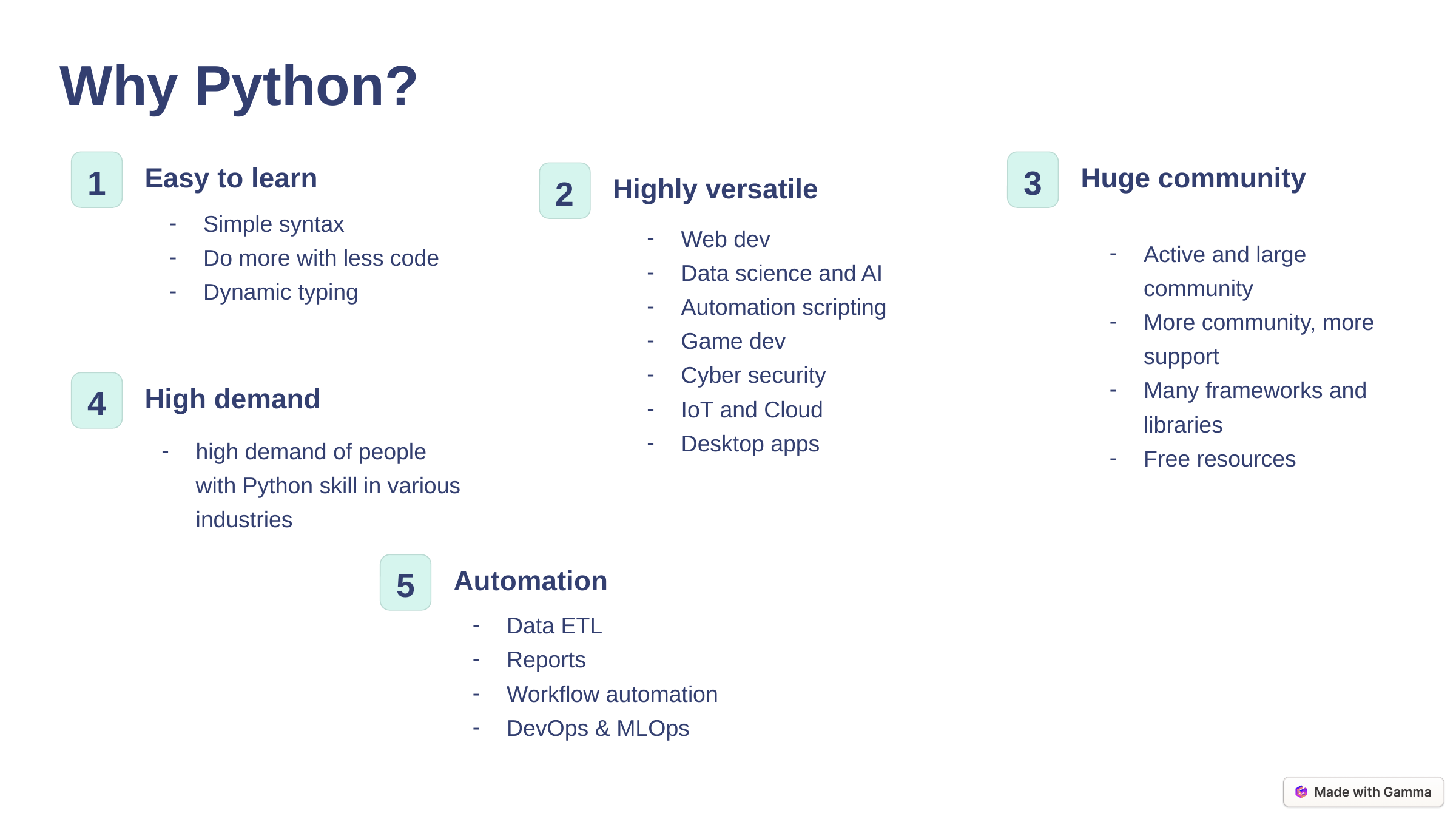

Why Python?

Easy to learn
1

Huge community
3

Highly versatile

2
Simple syntax
Do more with less code
Dynamic typing
Web dev
Data science and AI
Automation scripting
Game dev
Cyber security
IoT and Cloud
Desktop apps
Active and large community
More community, more support
Many frameworks and libraries
Free resources

High demand

4
high demand of people with Python skill in various industries

Automation

5
Data ETL
Reports
Workflow automation
DevOps & MLOps